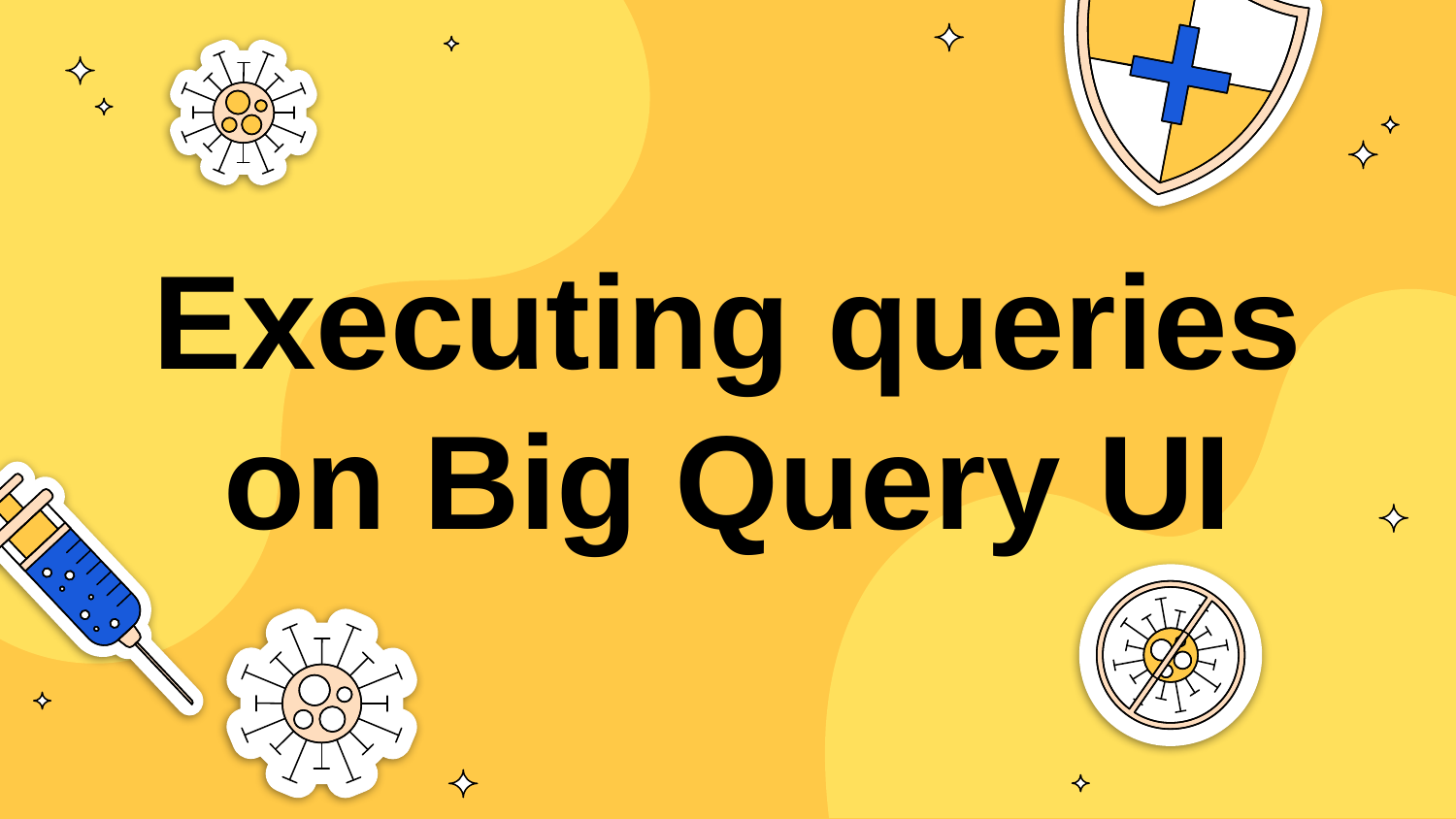

# Executing queries on Big Query UI